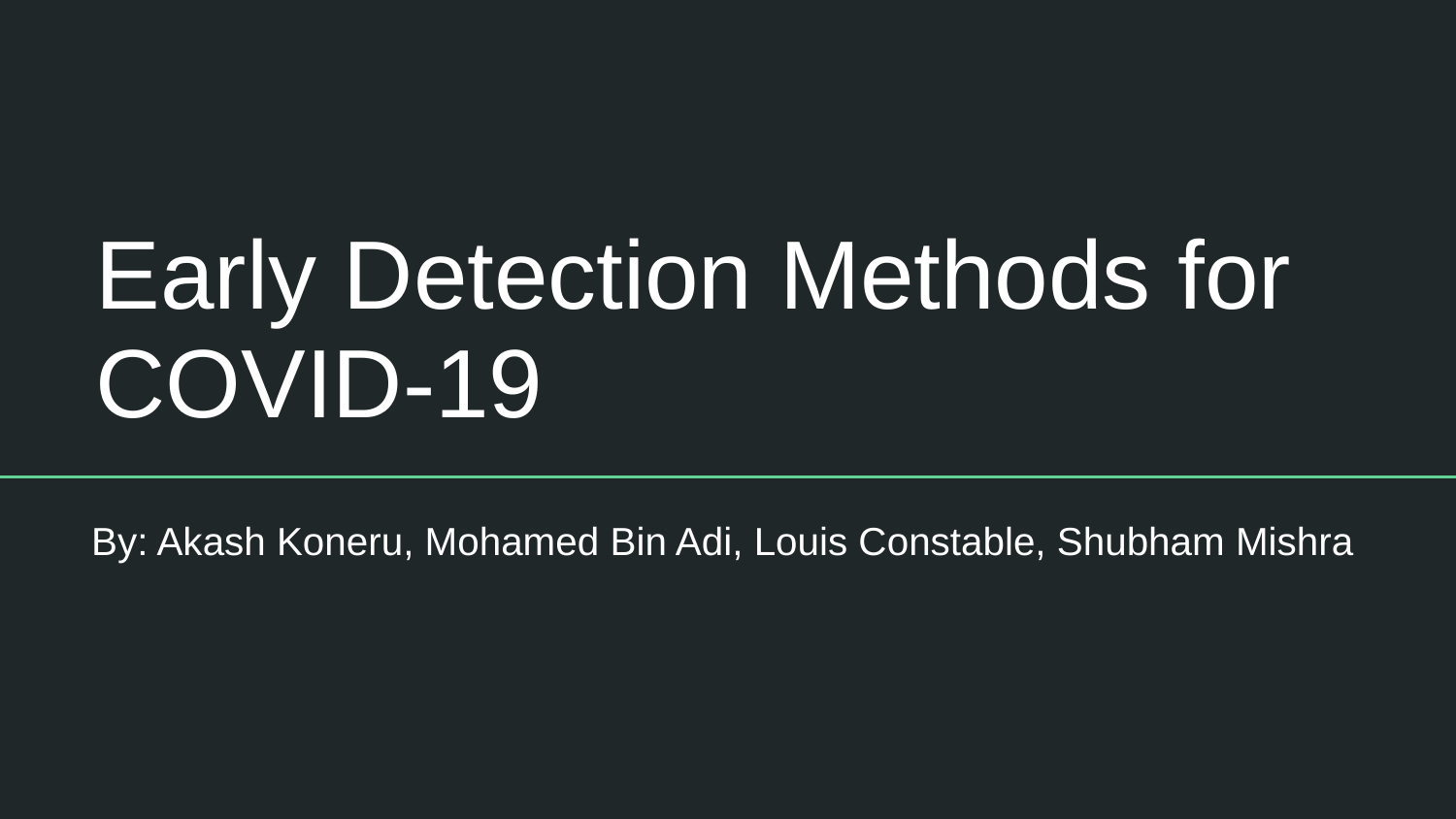

# Early Detection Methods for COVID-19
By: Akash Koneru, Mohamed Bin Adi, Louis Constable, Shubham Mishra